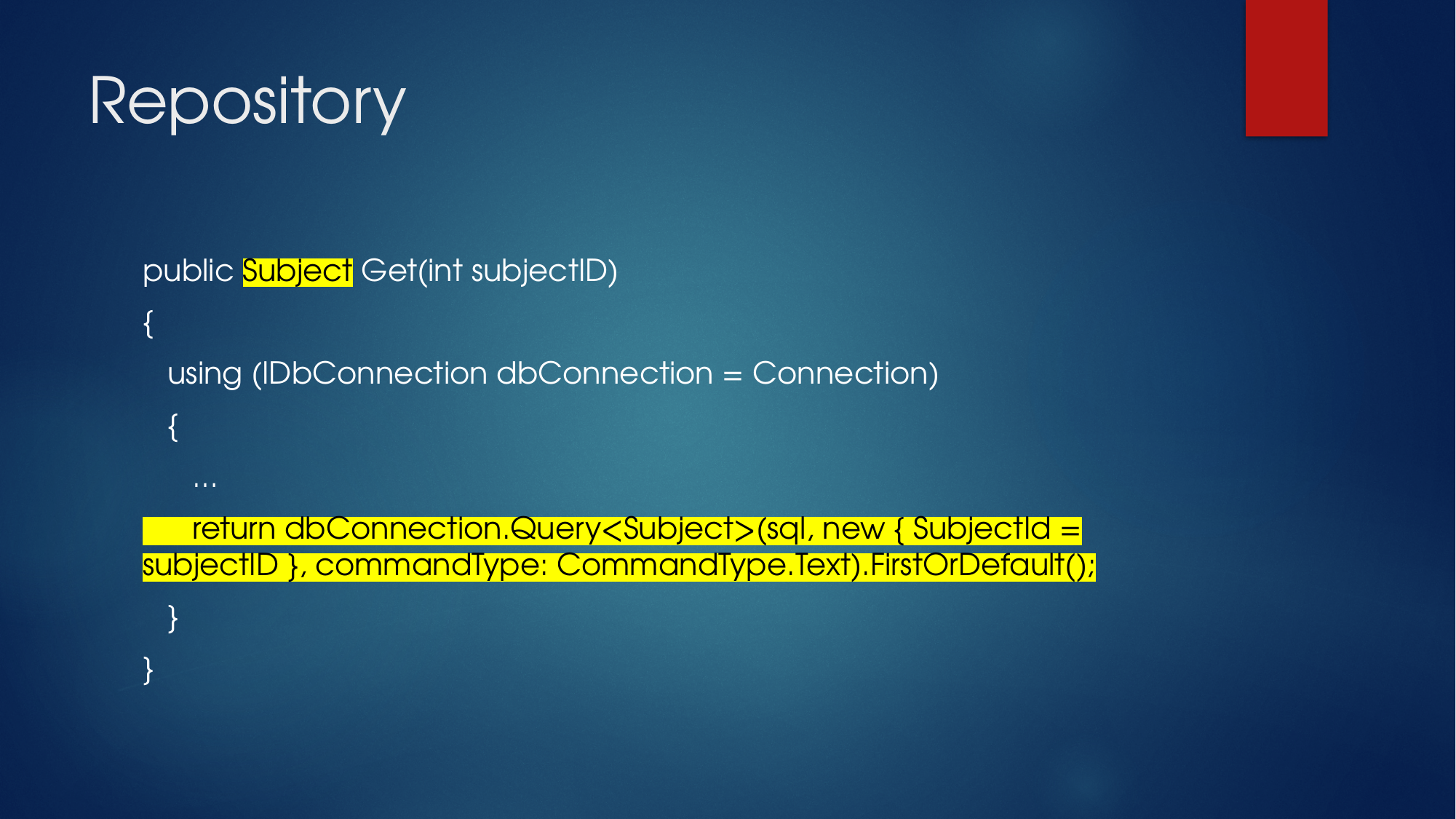

# Repository
public Subject Get(int subjectID)
{
   using (IDbConnection dbConnection = Connection)
   {
      …
      return dbConnection.Query<Subject>(sql, new { SubjectId = subjectID }, commandType: CommandType.Text).FirstOrDefault();
   }
}